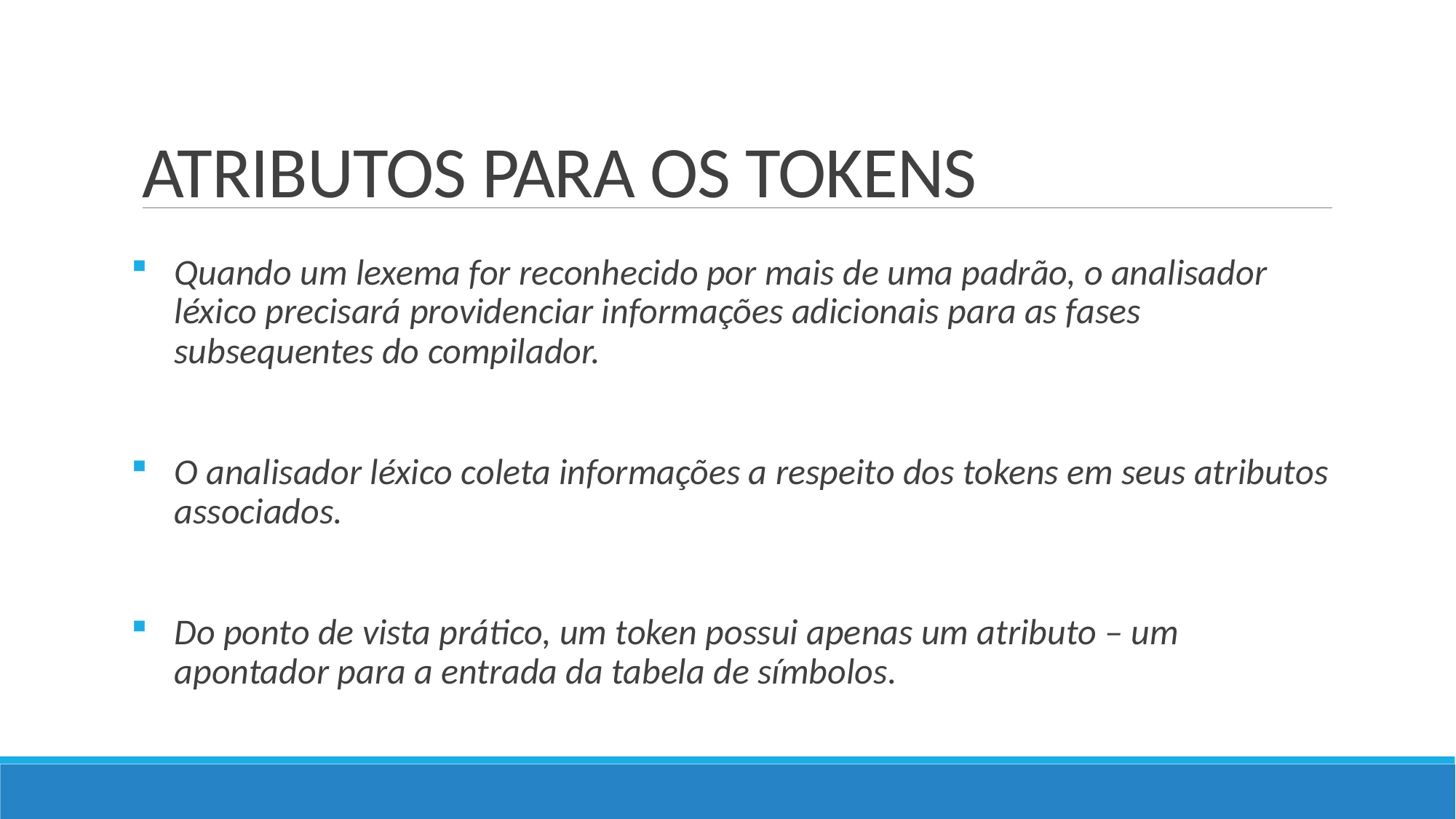

# ATRIBUTOS PARA OS TOKENS
Quando um lexema for reconhecido por mais de uma padrão, o analisador léxico precisará providenciar informações adicionais para as fases subsequentes do compilador.

O analisador léxico coleta informações a respeito dos tokens em seus atributos associados.

Do ponto de vista prático, um token possui apenas um atributo – um apontador para a entrada da tabela de símbolos.